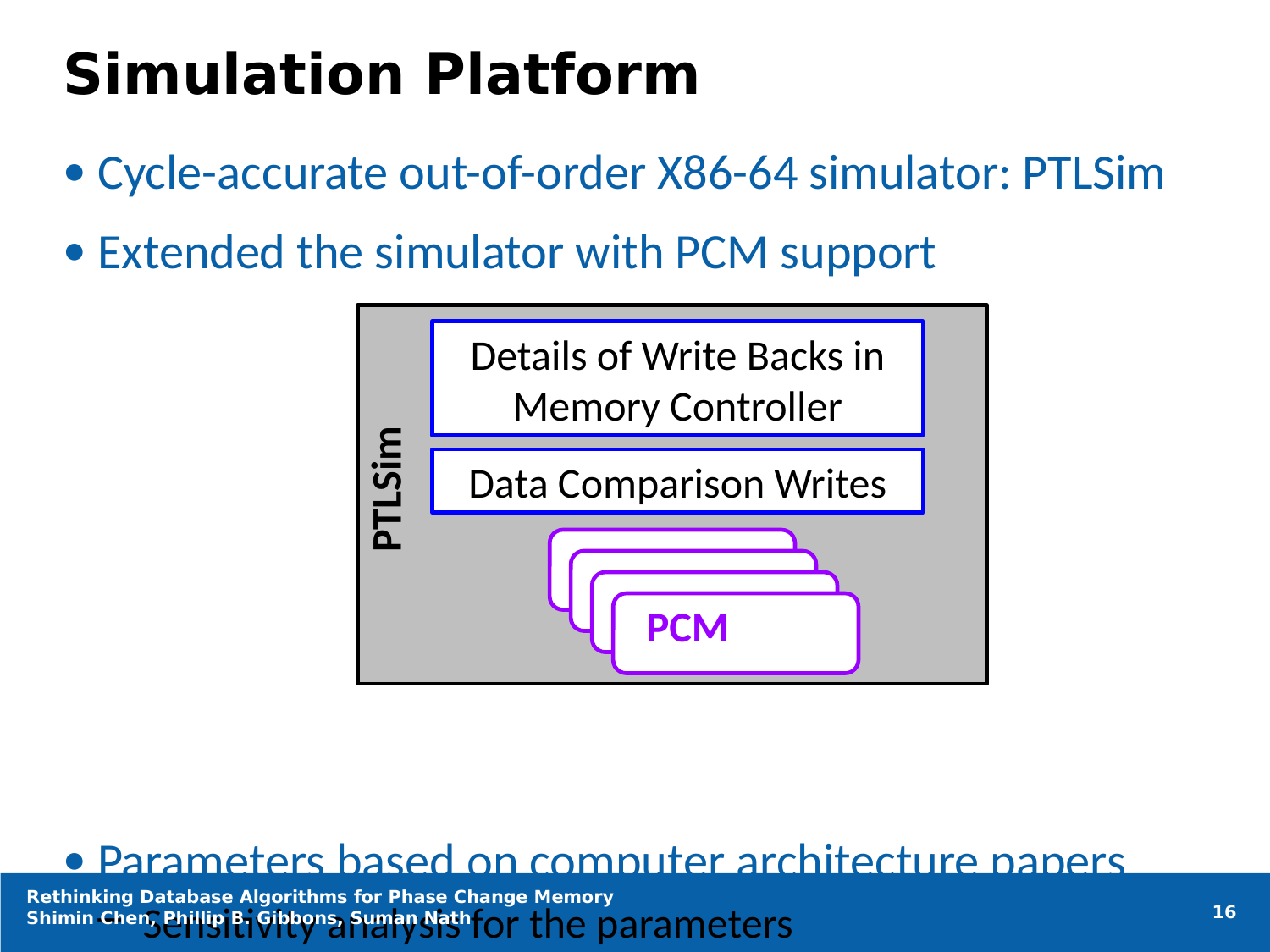

# Simulation Platform
Cycle-accurate out-of-order X86-64 simulator: PTLSim
Extended the simulator with PCM support

Parameters based on computer architecture papers
Sensitivity analysis for the parameters

Details of Write Backs in Memory Controller
Data Comparison Writes
PTLSim
PCM

PCM

PCM

PCM

Rethinking Database Algorithms for Phase Change Memory
Shimin Chen, Phillip B. Gibbons, Suman Nath
16